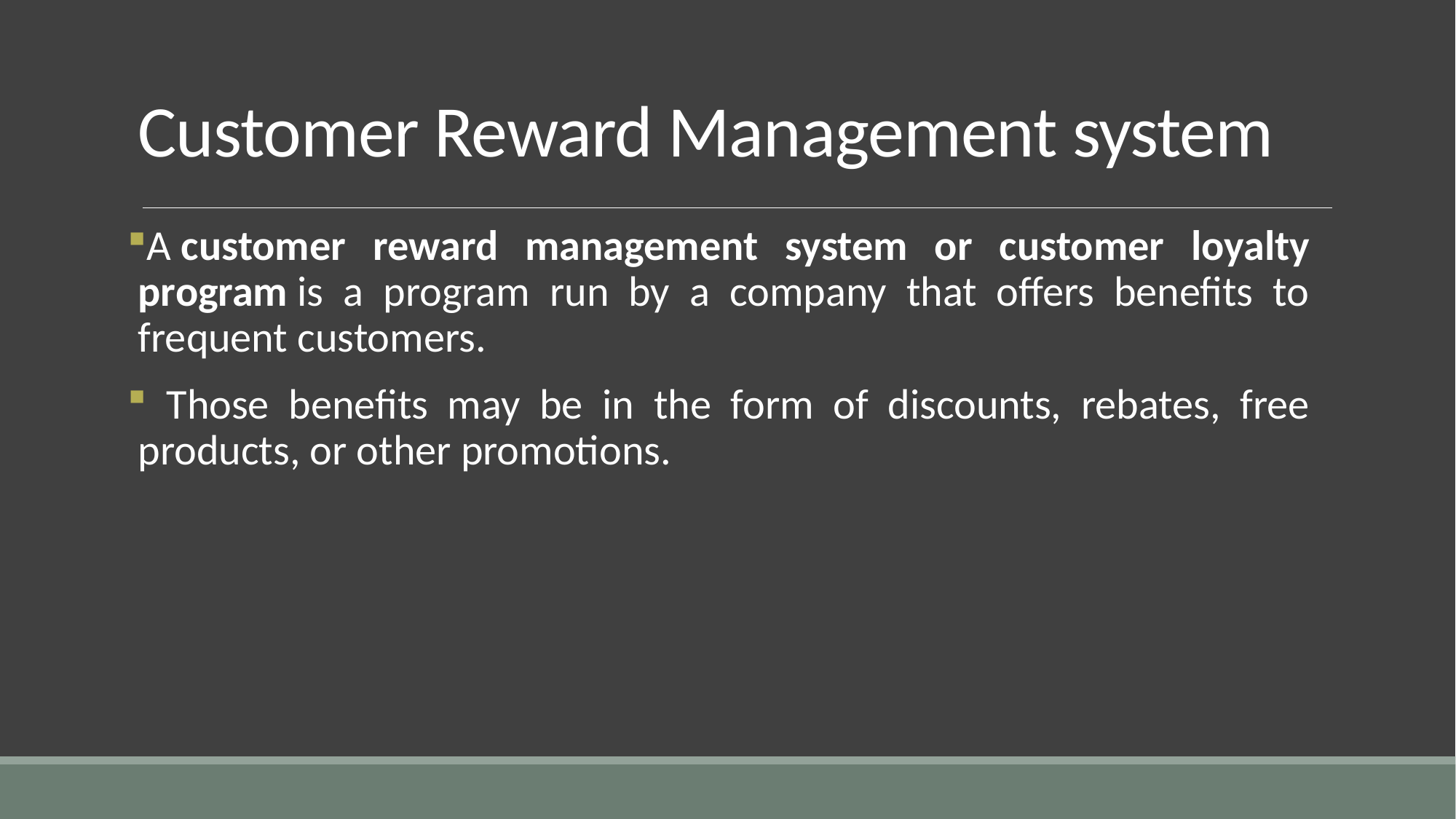

# Customer Reward Management system
A customer reward management system or customer loyalty program is a program run by a company that offers benefits to frequent customers.
 Those benefits may be in the form of discounts, rebates, free products, or other promotions.